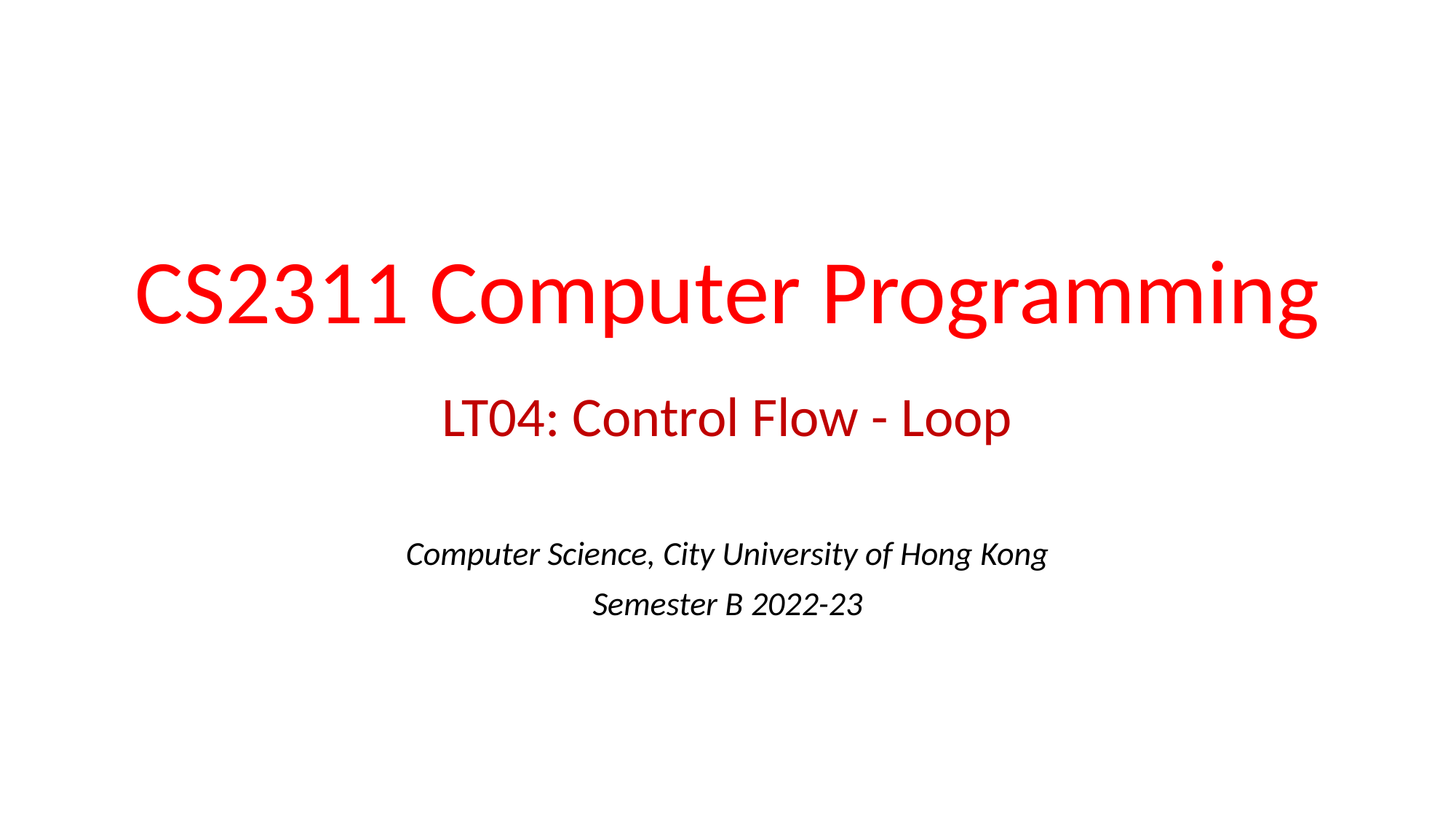

# CS2311 Computer Programming
LT04: Control Flow - Loop

Computer Science, City University of Hong Kong
Semester B 2022-23